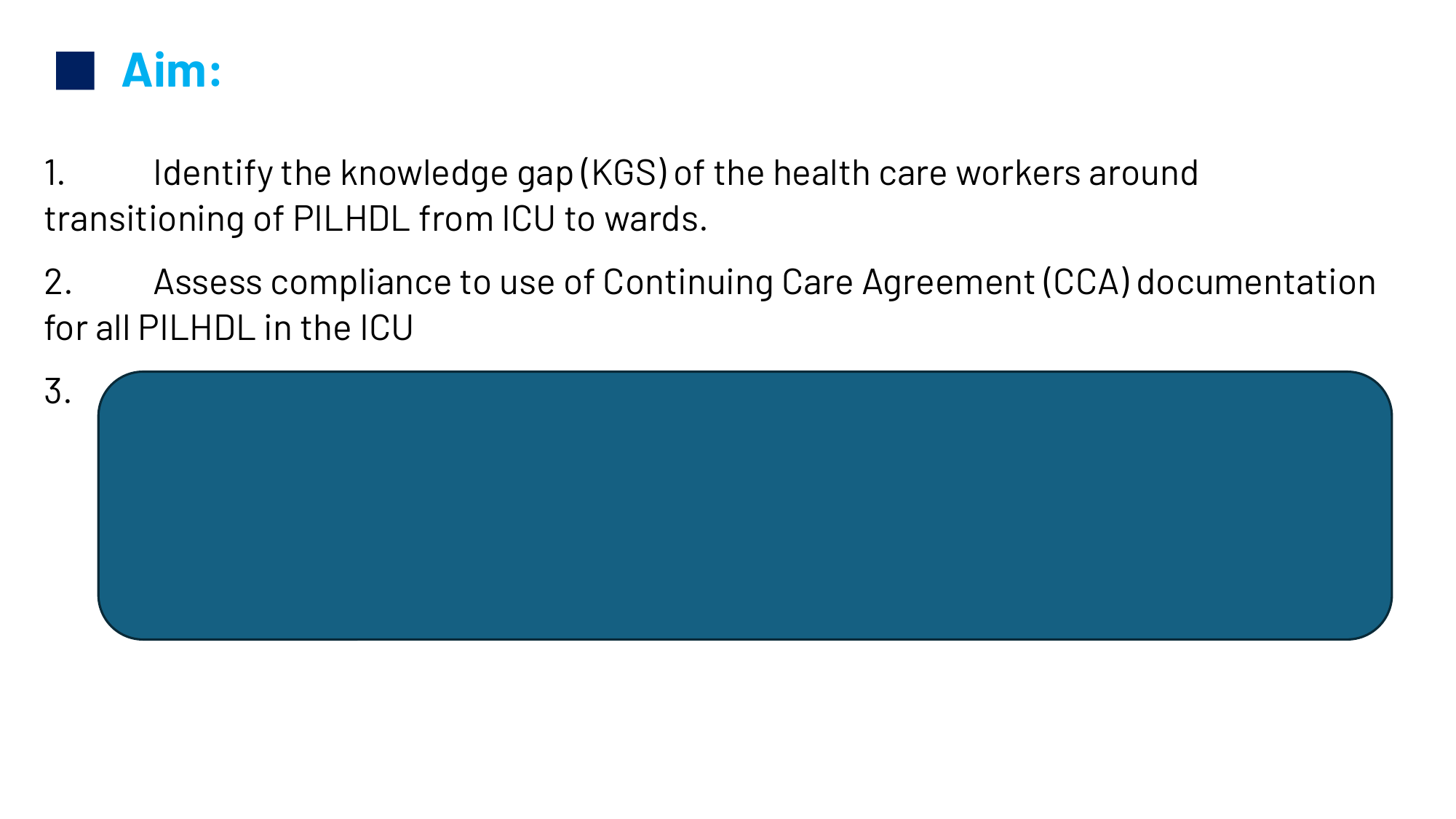

Aim:
1.	Identify the knowledge gap (KGS) of the health care workers around transitioning of PILHDL from ICU to wards.
2.	Assess compliance to use of Continuing Care Agreement (CCA) documentation for all PILHDL in the ICU
3.	Develop a toolkit to facilitate transition of the PILHDL from ICU to Ward:
a.	Communication: ICU staff – Family – Ward team
b.	Documentation: Clinical teams, Family, Ward teams
c.	PILHDL symptoms and medication management